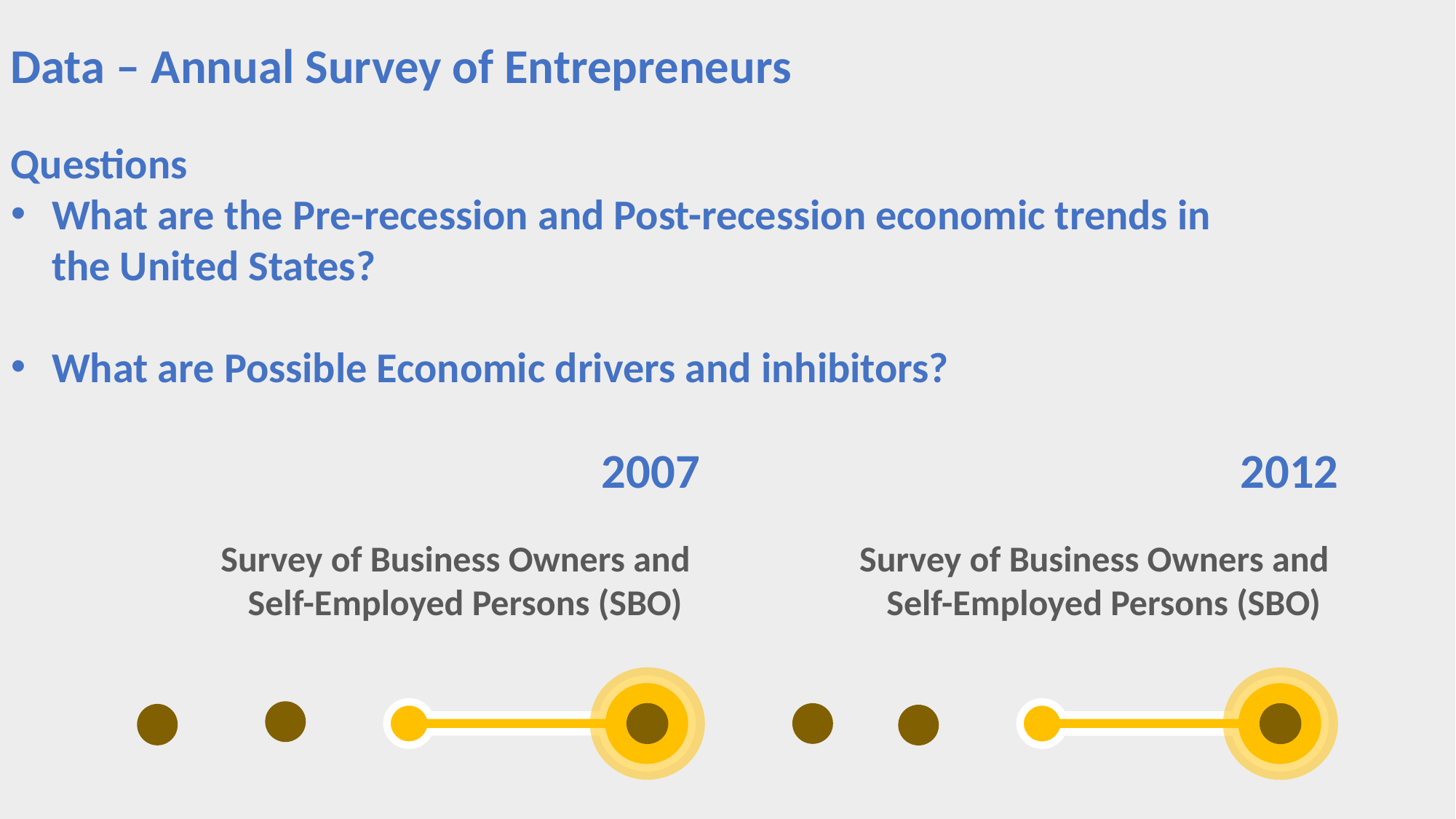

Data – Annual Survey of Entrepreneurs

Questions
What are the Pre-recession and Post-recession economic trends in the United States?

What are Possible Economic drivers and inhibitors?

2007
Survey of Business Owners and Self-Employed Persons (SBO)
2012
Survey of Business Owners and Self-Employed Persons (SBO)